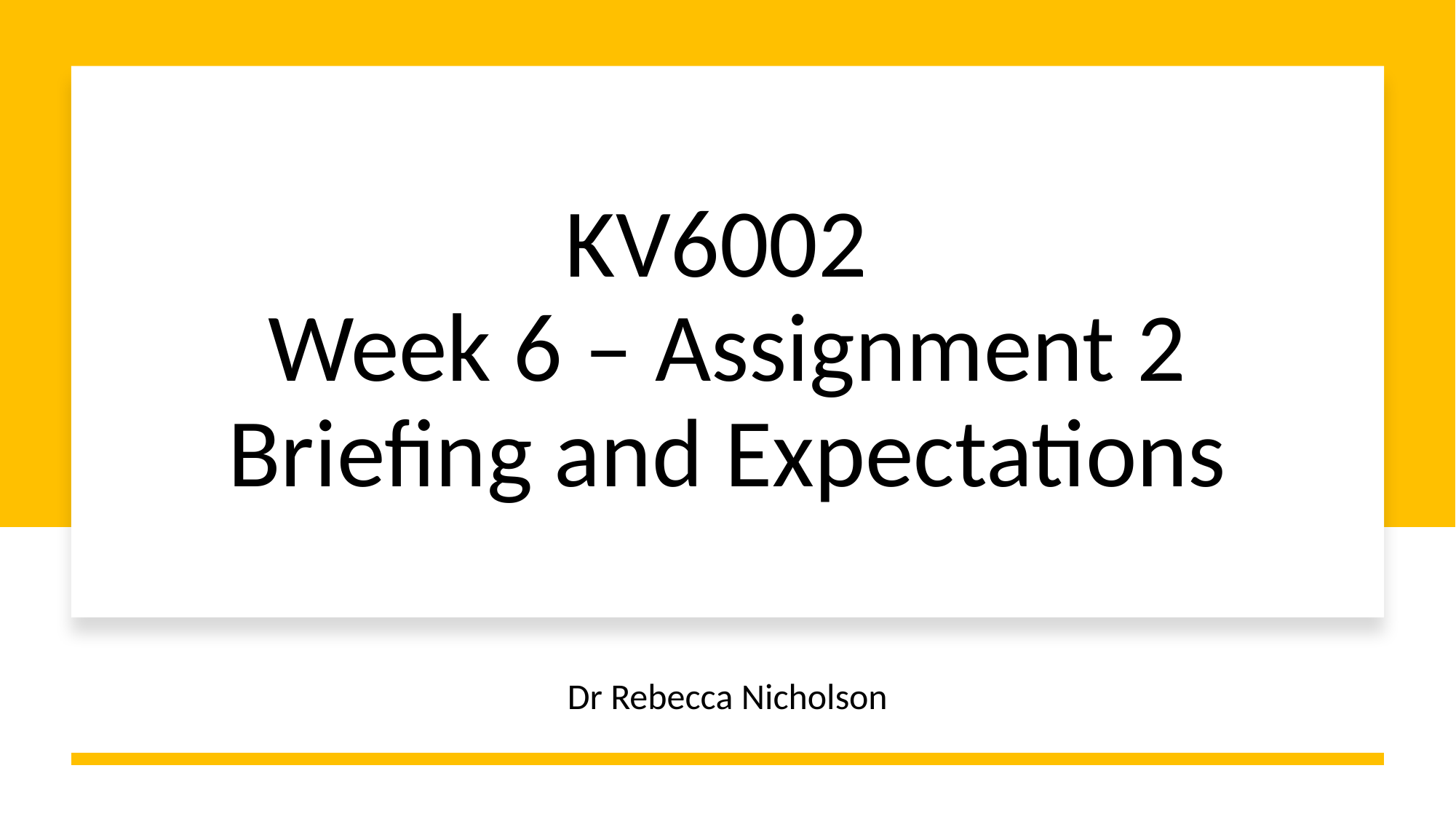

# KV6002 Week 6 – Assignment 2 Briefing and Expectations
Dr Rebecca Nicholson